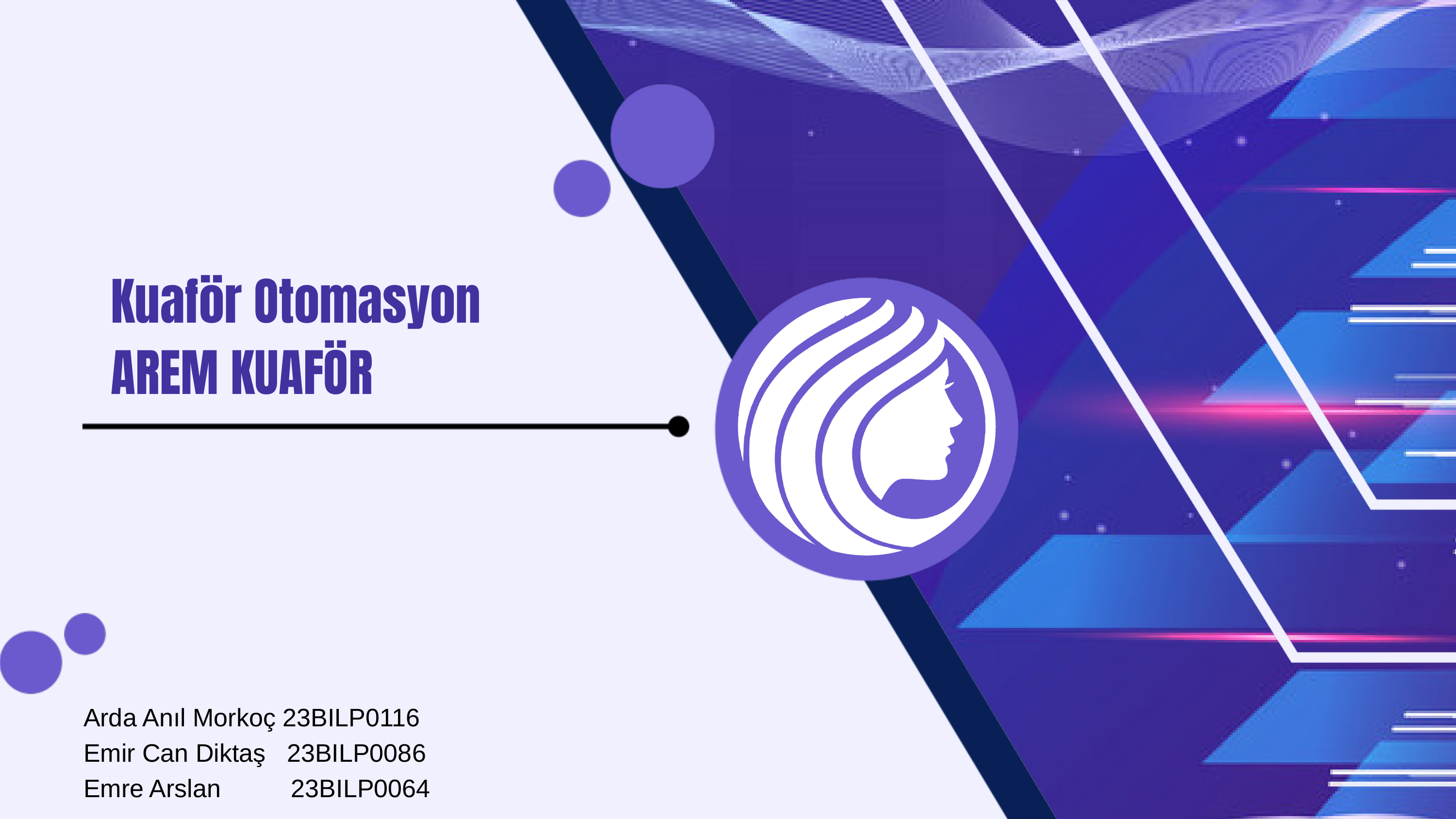

Kuaför Otomasyon
AREM KUAFÖR

Arda Anıl Morkoç 23BILP0116
Emir Can Diktaş   23BILP0086
Emre Arslan          23BILP0064